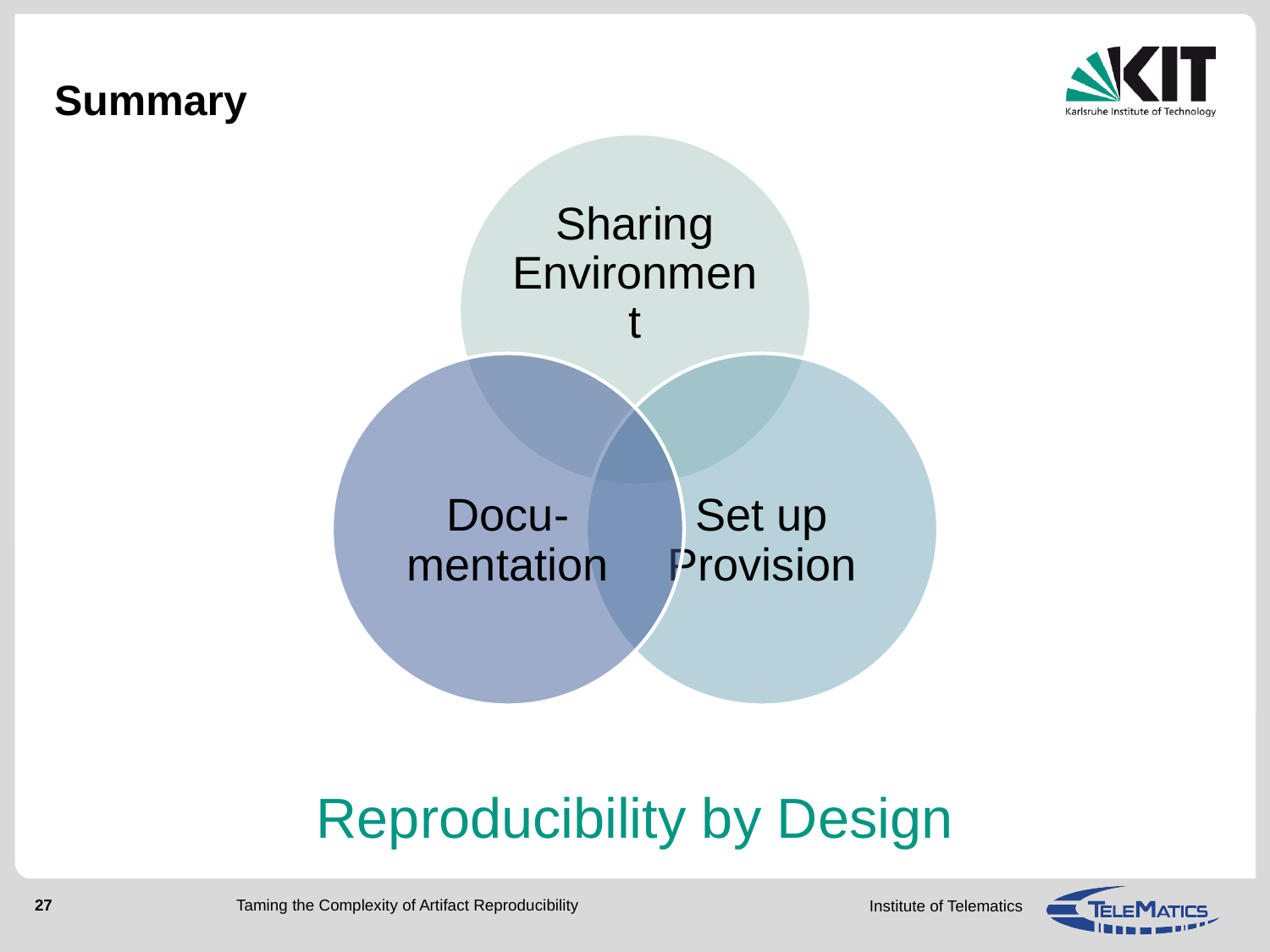

# Summary
Sharing Environment
Set up Provision
Docu- mentation
Reproducibility by Design
Taming the Complexity of Artifact Reproducibility